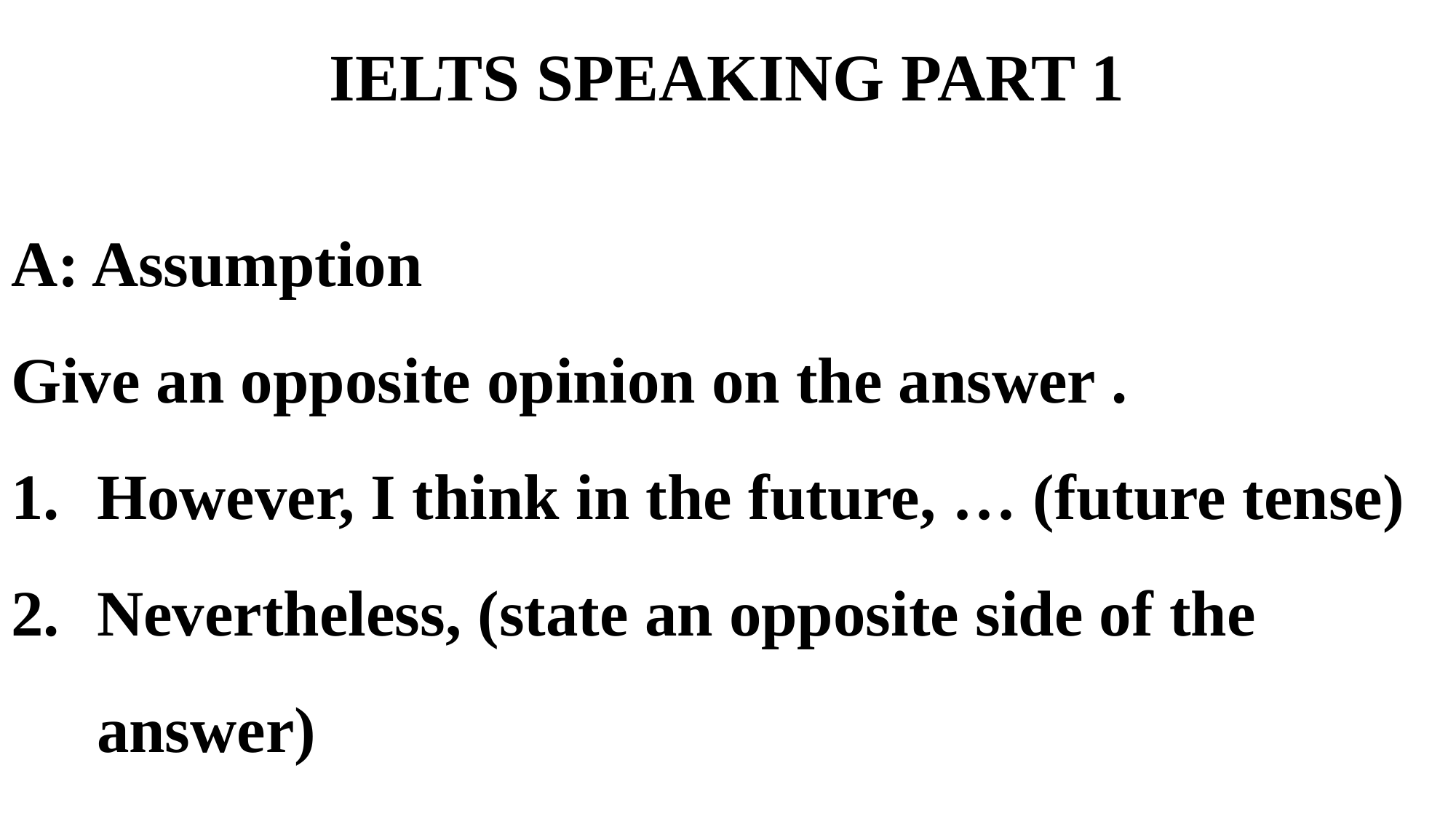

# IELTS SPEAKING PART 1
A: Assumption
Give an opposite opinion on the answer .
However, I think in the future, … (future tense)
Nevertheless, (state an opposite side of the answer)